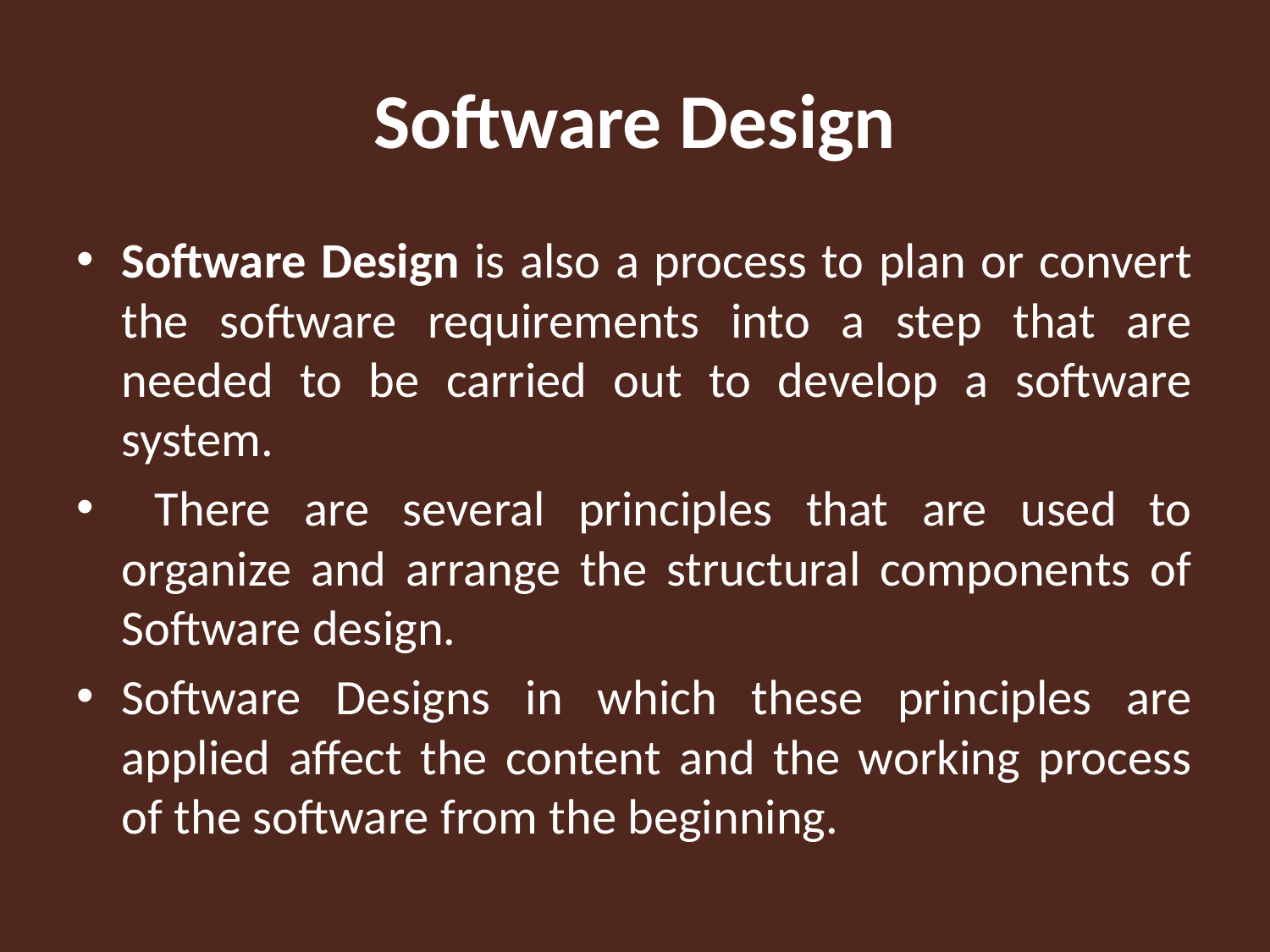

# Software Design
Software Design is also a process to plan or convert the software requirements into a step that are needed to be carried out to develop a software system.
 There are several principles that are used to organize and arrange the structural components of Software design.
Software Designs in which these principles are applied affect the content and the working process of the software from the beginning.